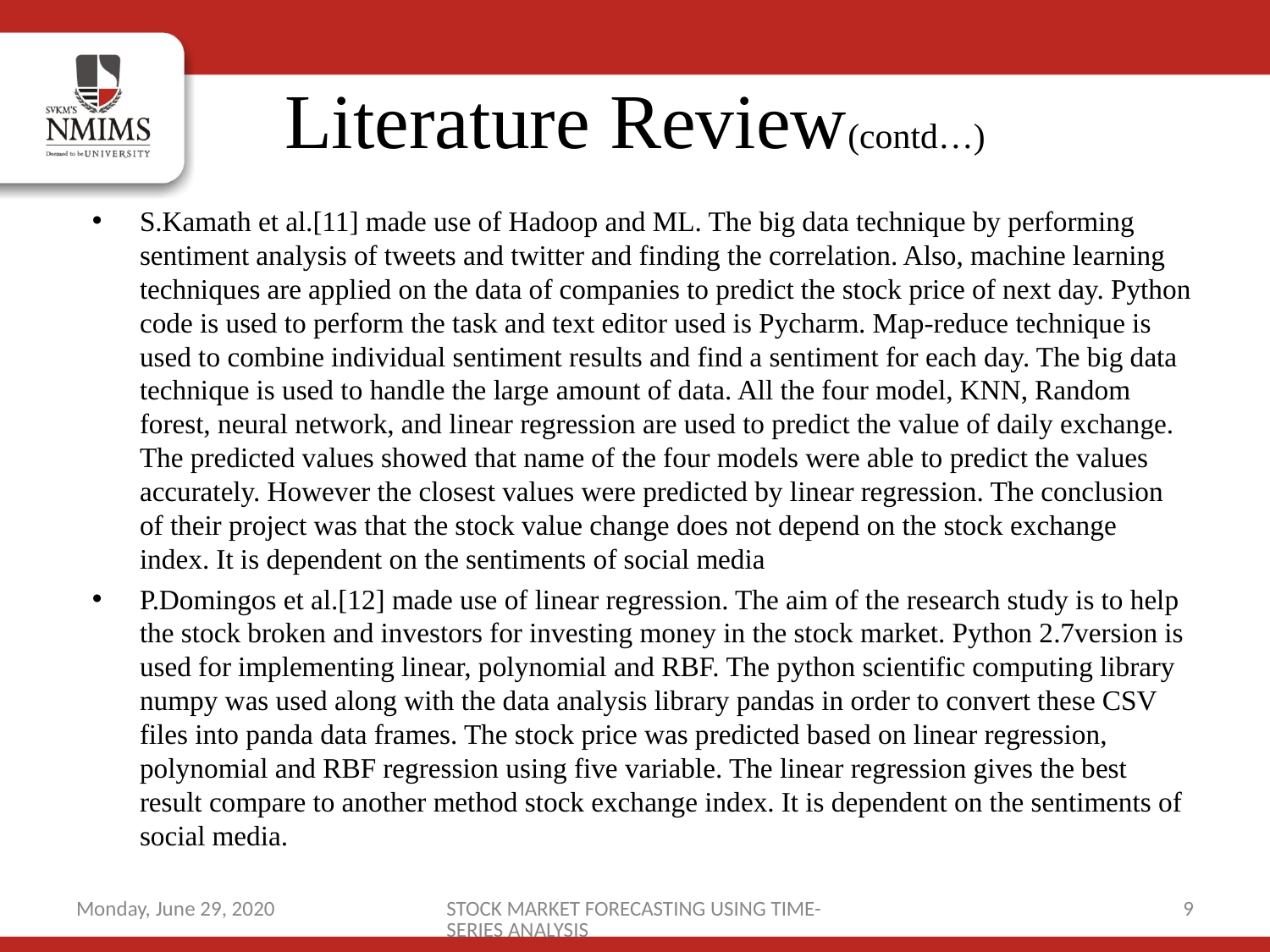

# Literature Review(contd…)
S.Kamath et al.[11] made use of Hadoop and ML. The big data technique by performing sentiment analysis of tweets and twitter and finding the correlation. Also, machine learning techniques are applied on the data of companies to predict the stock price of next day. Python code is used to perform the task and text editor used is Pycharm. Map-reduce technique is used to combine individual sentiment results and find a sentiment for each day. The big data technique is used to handle the large amount of data. All the four model, KNN, Random forest, neural network, and linear regression are used to predict the value of daily exchange. The predicted values showed that name of the four models were able to predict the values accurately. However the closest values were predicted by linear regression. The conclusion of their project was that the stock value change does not depend on the stock exchange index. It is dependent on the sentiments of social media
P.Domingos et al.[12] made use of linear regression. The aim of the research study is to help the stock broken and investors for investing money in the stock market. Python 2.7version is used for implementing linear, polynomial and RBF. The python scientific computing library numpy was used along with the data analysis library pandas in order to convert these CSV files into panda data frames. The stock price was predicted based on linear regression, polynomial and RBF regression using five variable. The linear regression gives the best result compare to another method stock exchange index. It is dependent on the sentiments of social media.

Monday, June 29, 2020
STOCK MARKET FORECASTING USING TIME-SERIES ANALYSIS
9